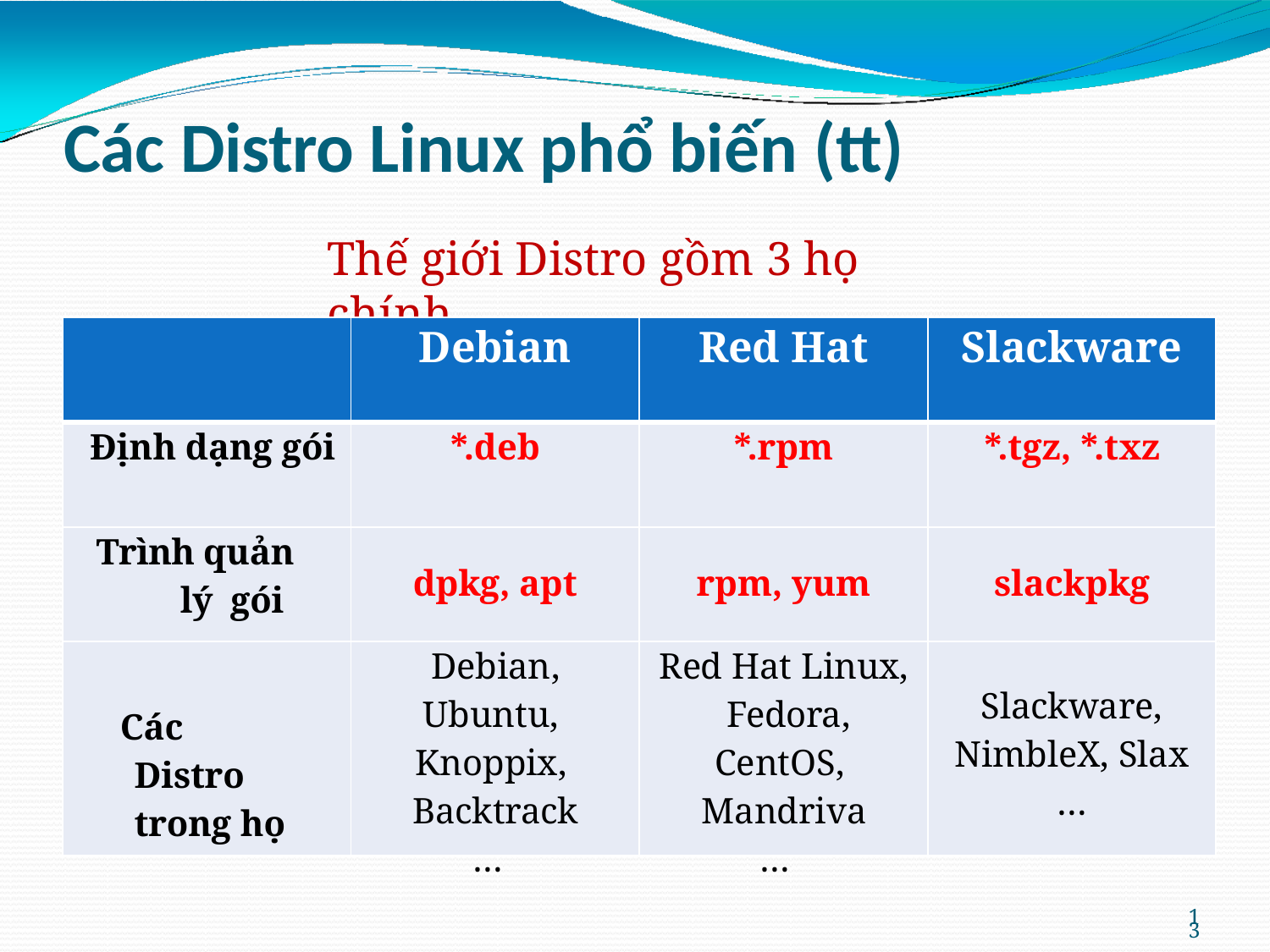

# Các Distro Linux phổ biến (tt)
Thế giới Distro gồm 3 họ chính
|  | Debian | Red Hat | Slackware |
| --- | --- | --- | --- |
| Định dạng gói | \*.deb | \*.rpm | \*.tgz, \*.txz |
| Trình quản lý gói | dpkg, apt | rpm, yum | slackpkg |
| Các Distro trong họ | Debian, Ubuntu, Knoppix, Backtrack … | Red Hat Linux, Fedora, CentOS, Mandriva … | Slackware, NimbleX, Slax … |
13